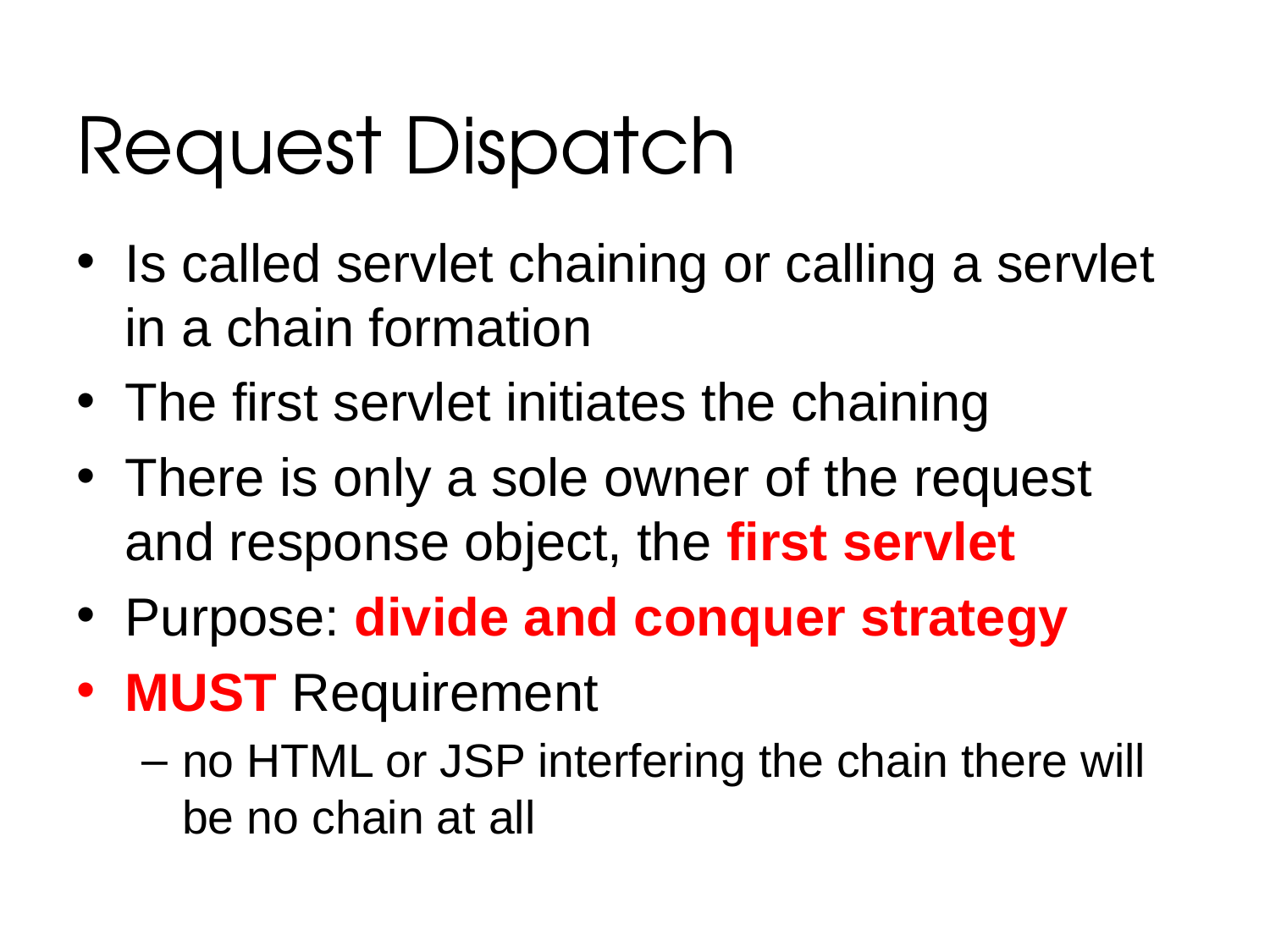

# Request Dispatch
Is called servlet chaining or calling a servlet in a chain formation
The first servlet initiates the chaining
There is only a sole owner of the request and response object, the first servlet
Purpose: divide and conquer strategy
MUST Requirement
no HTML or JSP interfering the chain there will be no chain at all